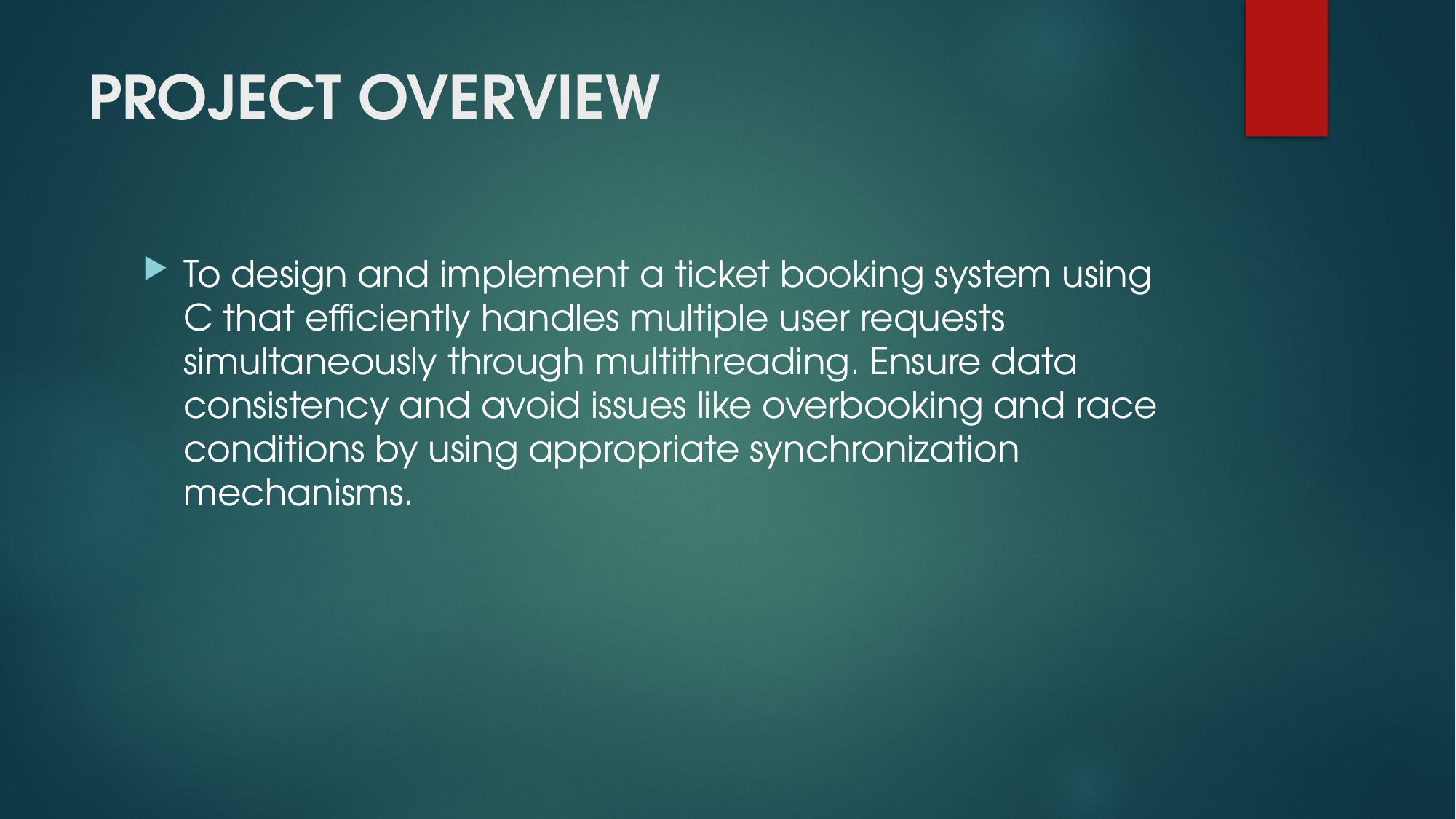

# PROJECT OVERVIEW
To design and implement a ticket booking system using C that efficiently handles multiple user requests simultaneously through multithreading. Ensure data consistency and avoid issues like overbooking and race conditions by using appropriate synchronization mechanisms.